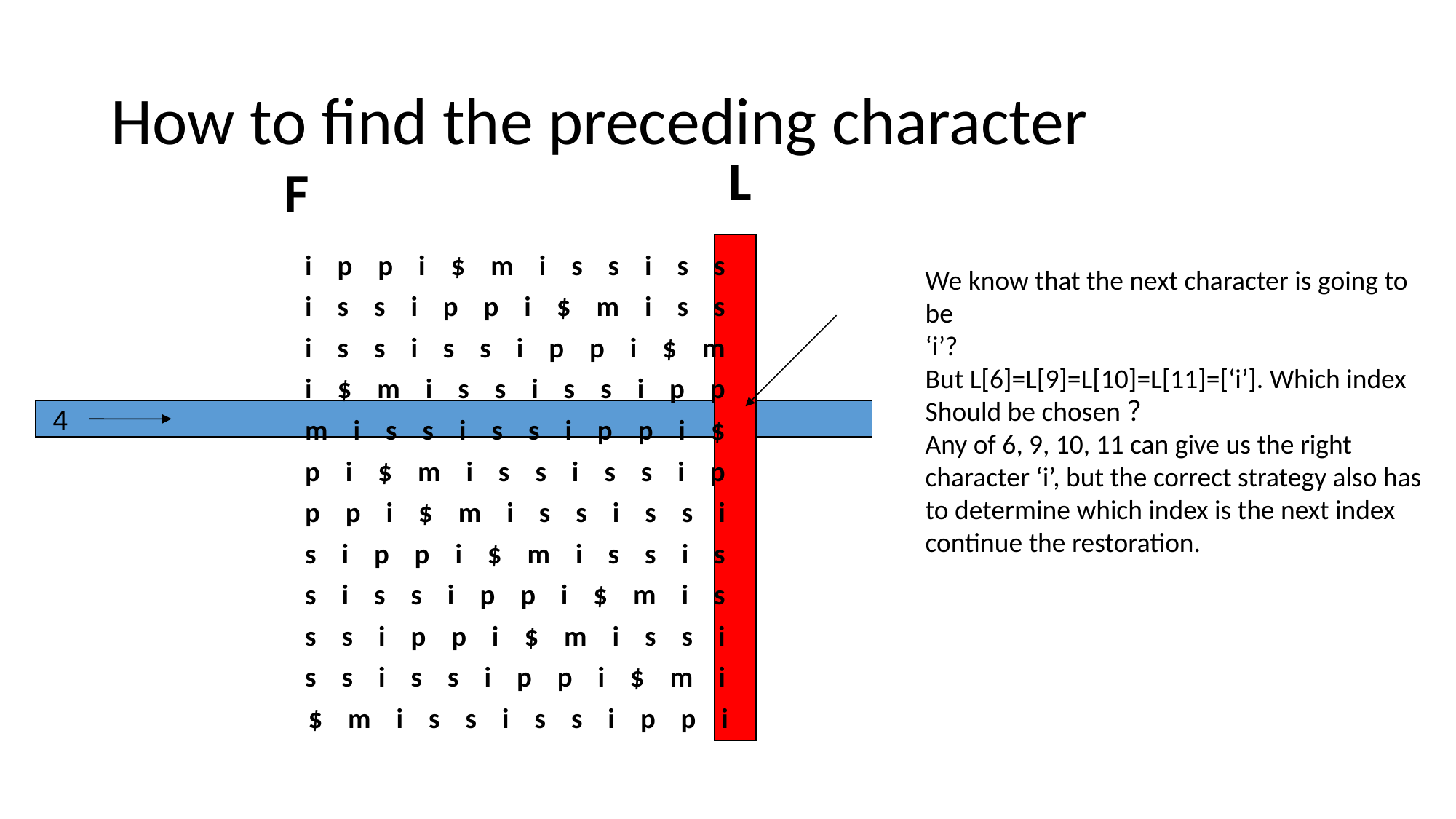

# How to find the preceding character
L
F

i    p    p    i    $    m    i    s    s    i    s    s
i    s    s    i    p    p    i    $    m    i    s    s
i    s    s    i    s    s    i    p    p    i    $    m
i    $    m    i    s    s    i    s    s    i    p    p
m    i    s    s    i    s    s    i    p    p    i    $
p    i    $    m    i    s    s    i    s    s    i    p
p    p    i    $    m    i    s    s    i    s    s    i
s    i    p    p    i    $    m    i    s    s    i    s
s    i    s    s    i    p    p    i    $    m    i    s
s    s    i    p    p    i    $    m    i    s    s    i
s    s    i    s    s    i    p    p    i    $    m    i
$    m    i    s    s    i    s    s    i    p    p    i

We know that the next character is going to be
‘i’?
But L[6]=L[9]=L[10]=L[11]=[‘i’]. Which index
Should be chosen？
Any of 6, 9, 10, 11 can give us the right character ‘i’, but the correct strategy also has to determine which index is the next index continue the restoration.

4